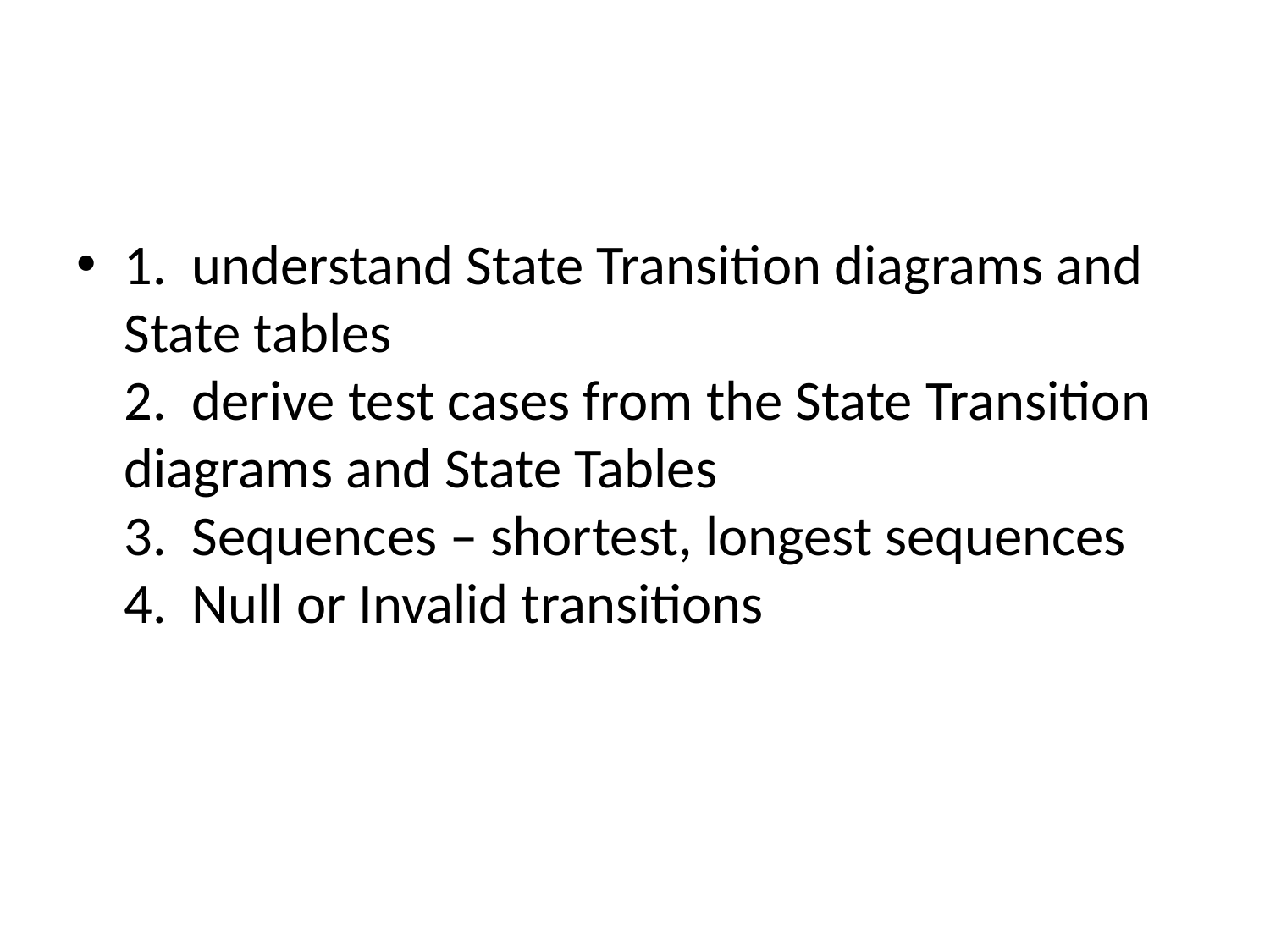

#
1.  understand State Transition diagrams and State tables
2.  derive test cases from the State Transition diagrams and State Tables
3.  Sequences – shortest, longest sequences
4.  Null or Invalid transitions